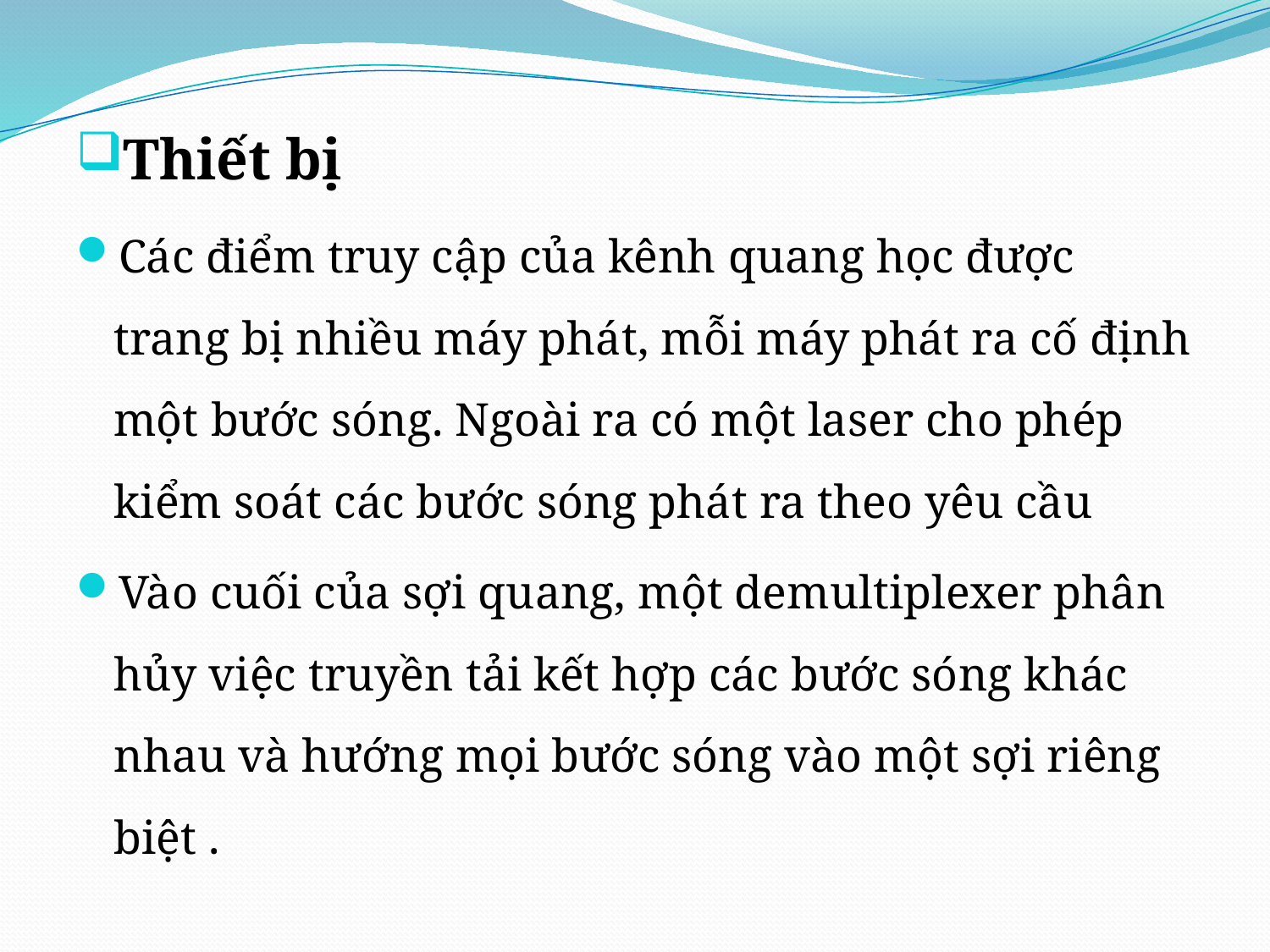

Thiết bị
Các điểm truy cập của kênh quang học được trang bị nhiều máy phát, mỗi máy phát ra cố định một bước sóng. Ngoài ra có một laser cho phép kiểm soát các bước sóng phát ra theo yêu cầu
Vào cuối của sợi quang, một demultiplexer phân hủy việc truyền tải kết hợp các bước sóng khác nhau và hướng mọi bước sóng vào một sợi riêng biệt .
#